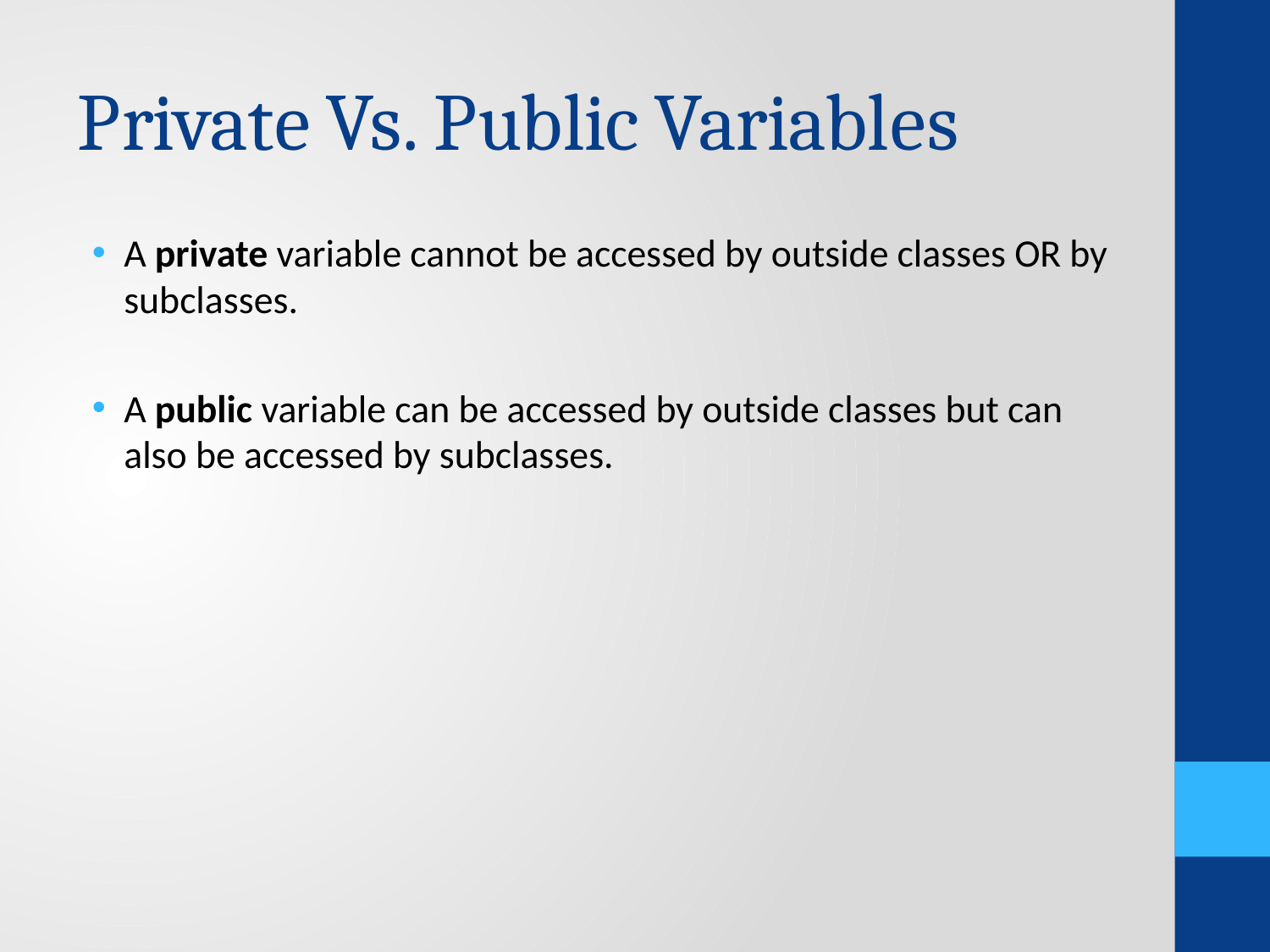

# Private Vs. Public Variables
A private variable cannot be accessed by outside classes OR by subclasses.

A public variable can be accessed by outside classes but can also be accessed by subclasses.